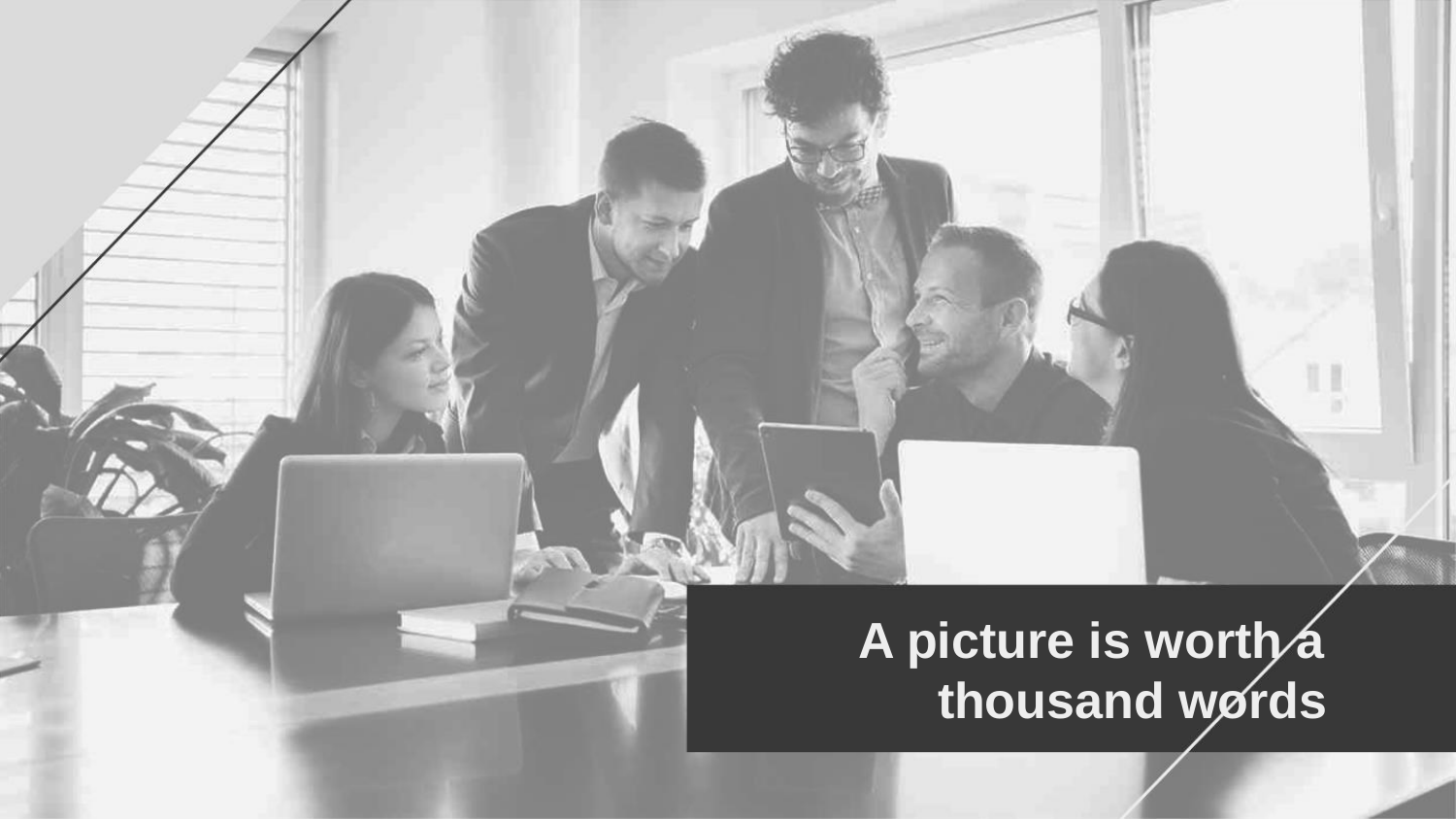

A picture is worth a
thousand words